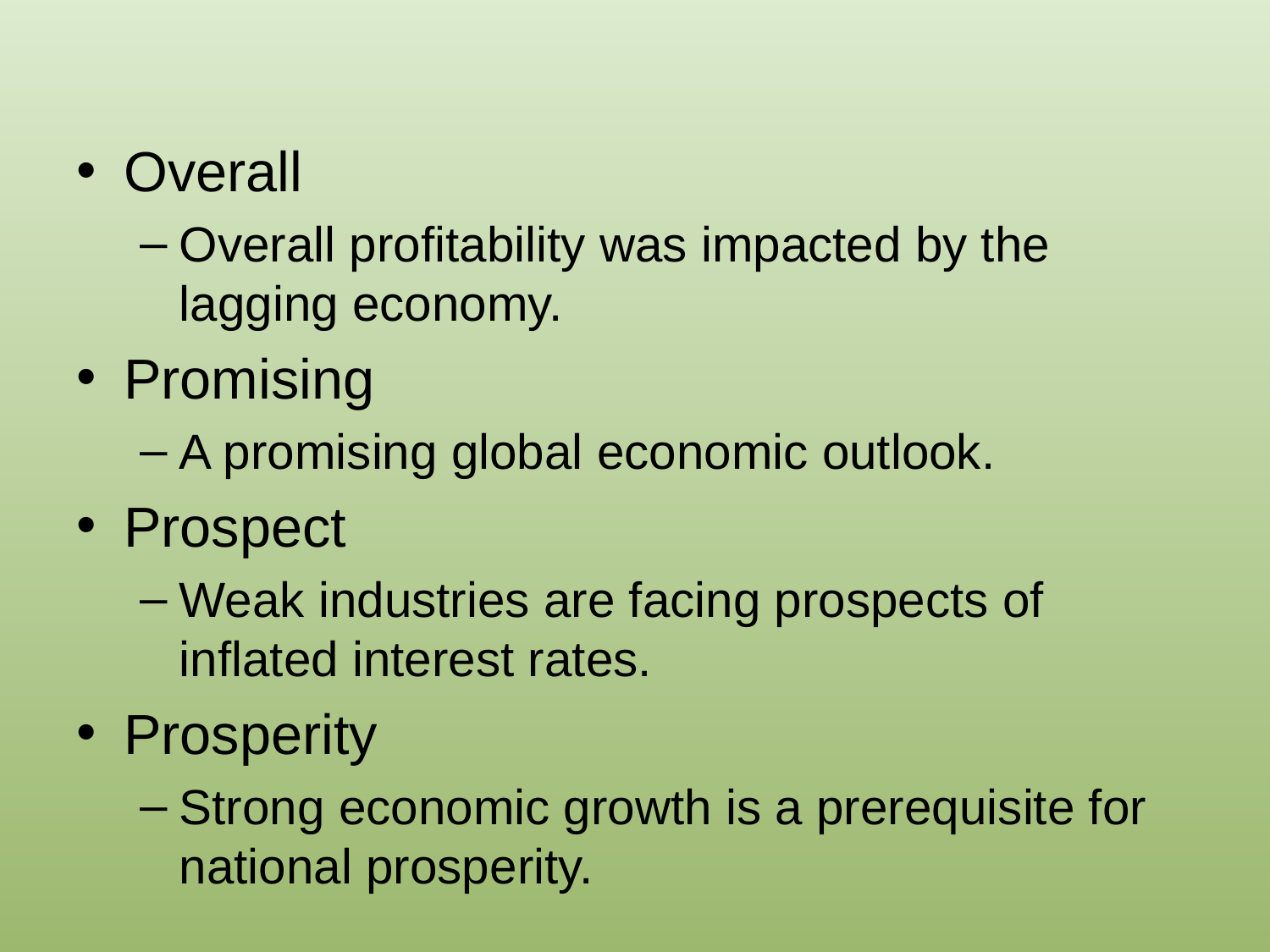

#
Overall
Overall profitability was impacted by the lagging economy.
Promising
A promising global economic outlook.
Prospect
Weak industries are facing prospects of inflated interest rates.
Prosperity
Strong economic growth is a prerequisite for national prosperity.